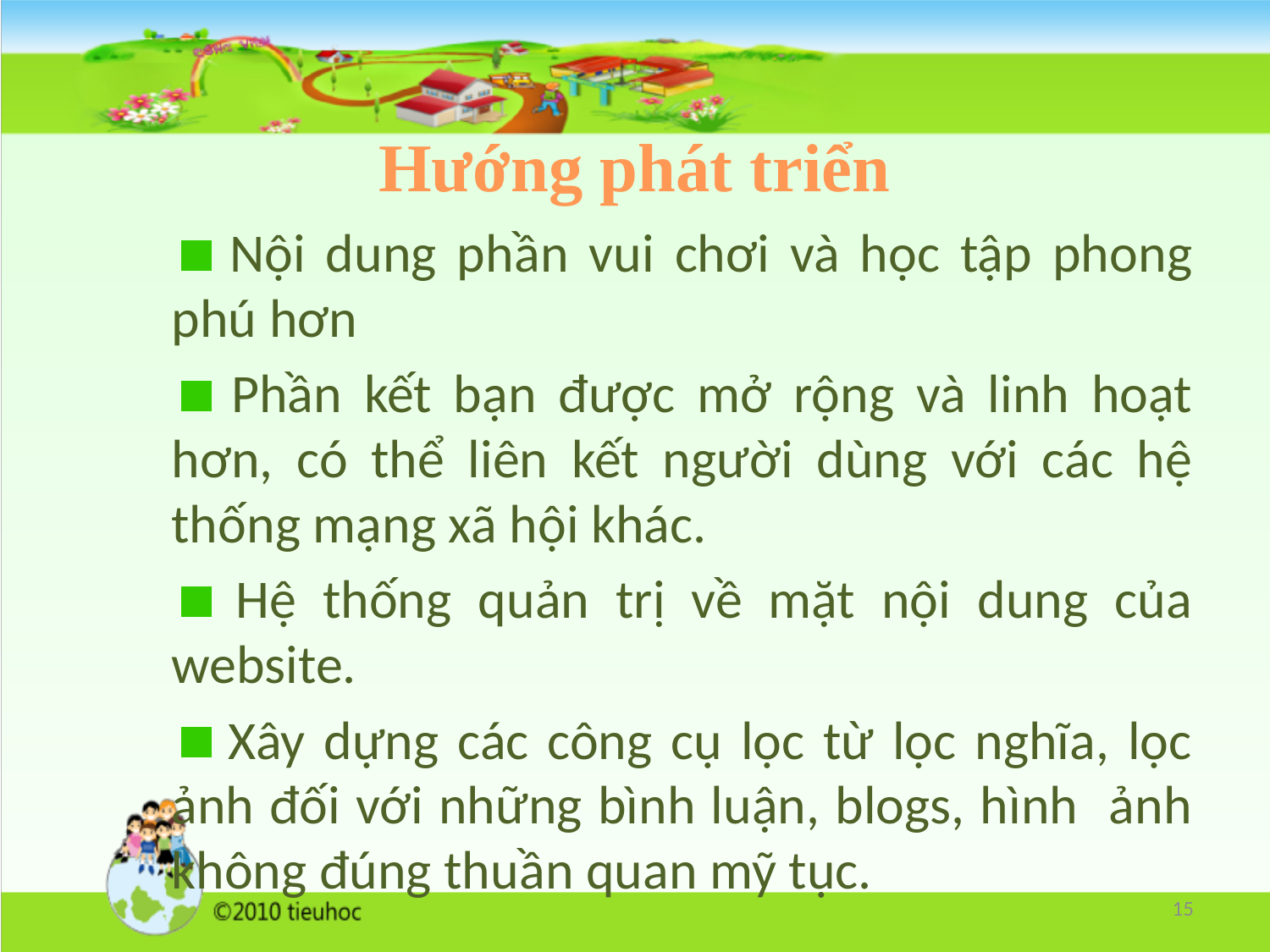

# Hướng phát triển
 Nội dung phần vui chơi và học tập phong phú hơn
 Phần kết bạn được mở rộng và linh hoạt hơn, có thể liên kết người dùng với các hệ thống mạng xã hội khác.
 Hệ thống quản trị về mặt nội dung của website.
 Xây dựng các công cụ lọc từ lọc nghĩa, lọc ảnh đối với những bình luận, blogs, hình  ảnh không đúng thuần quan mỹ tục.
15